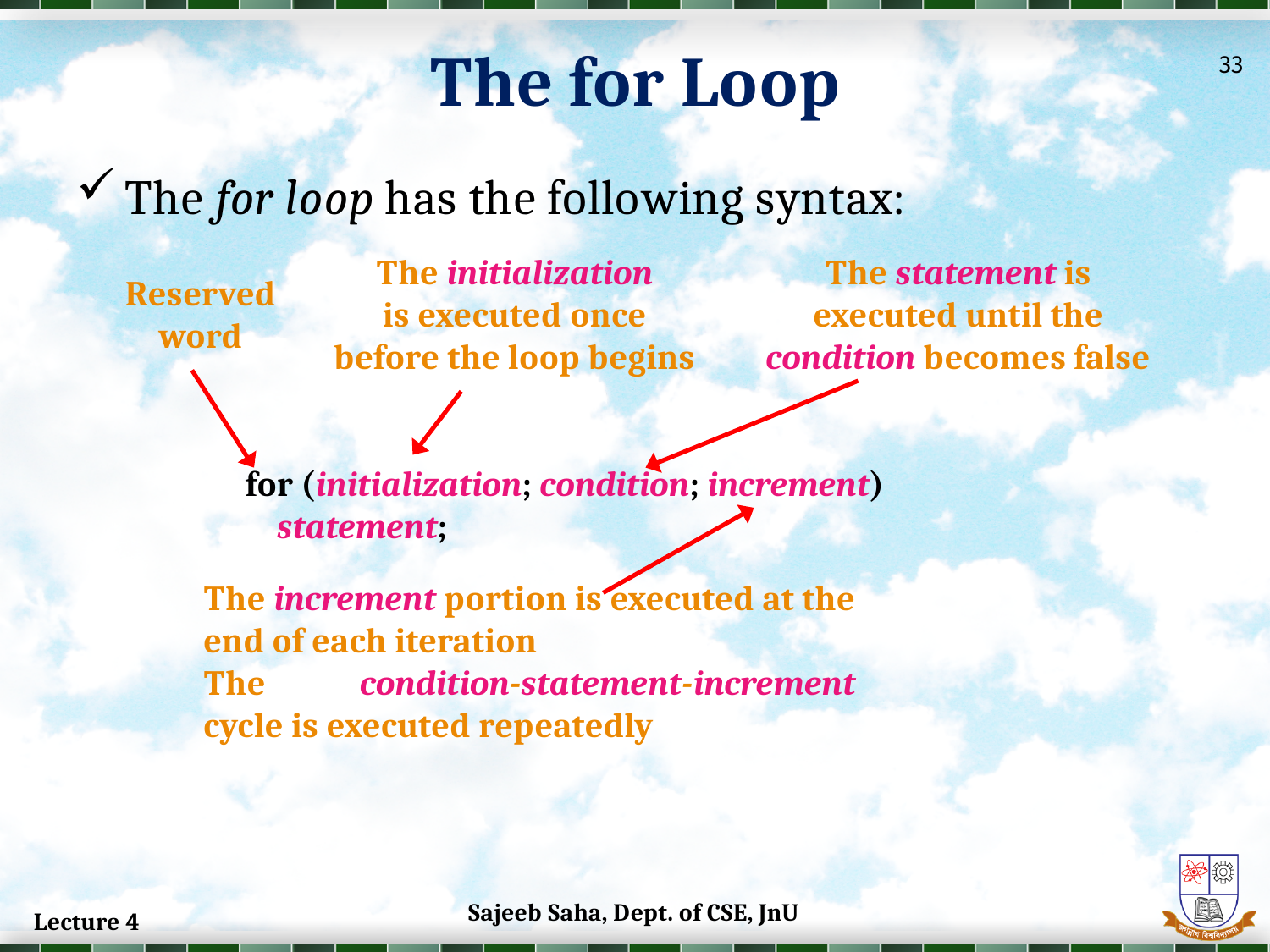

The for Loop
33
The for loop has the following syntax:
The initialization
is executed once
before the loop begins

The statement is
executed until the
condition becomes false

Reserved
word

for (initialization; condition; increment)
    statement;

The increment portion is executed at the end of each iteration
The condition-statement-increment cycle is executed repeatedly
Sajeeb Saha, Dept. of CSE, JnU